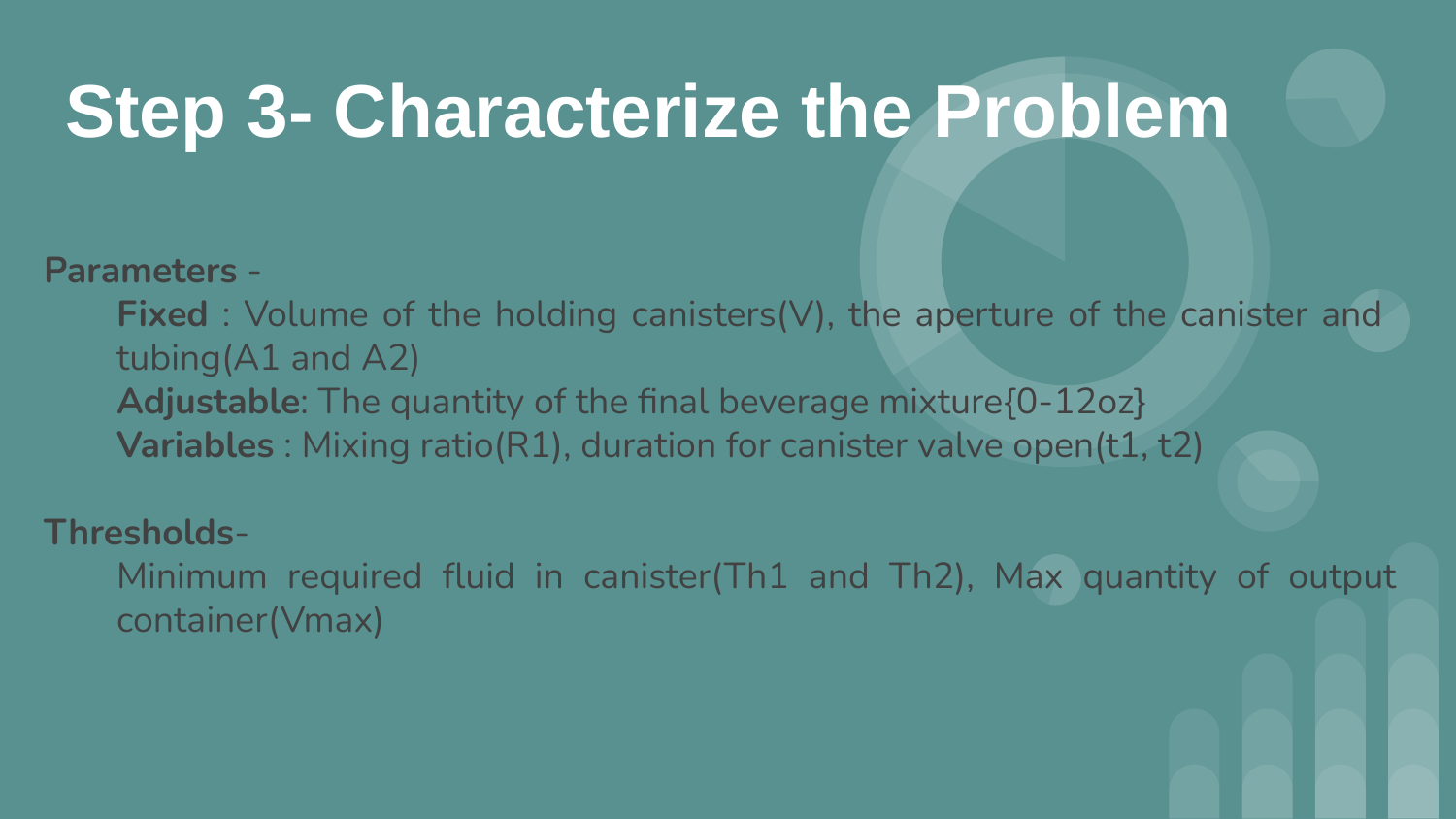

# Step 3- Characterize the Problem

Parameters -
Fixed : Volume of the holding canisters(V), the aperture of the canister and  tubing(A1 and A2)
Adjustable: The quantity of the final beverage mixture{0-12oz}
Variables : Mixing ratio(R1), duration for canister valve open(t1, t2)

Thresholds-
Minimum required fluid in canister(Th1 and Th2), Max quantity of output container(Vmax)